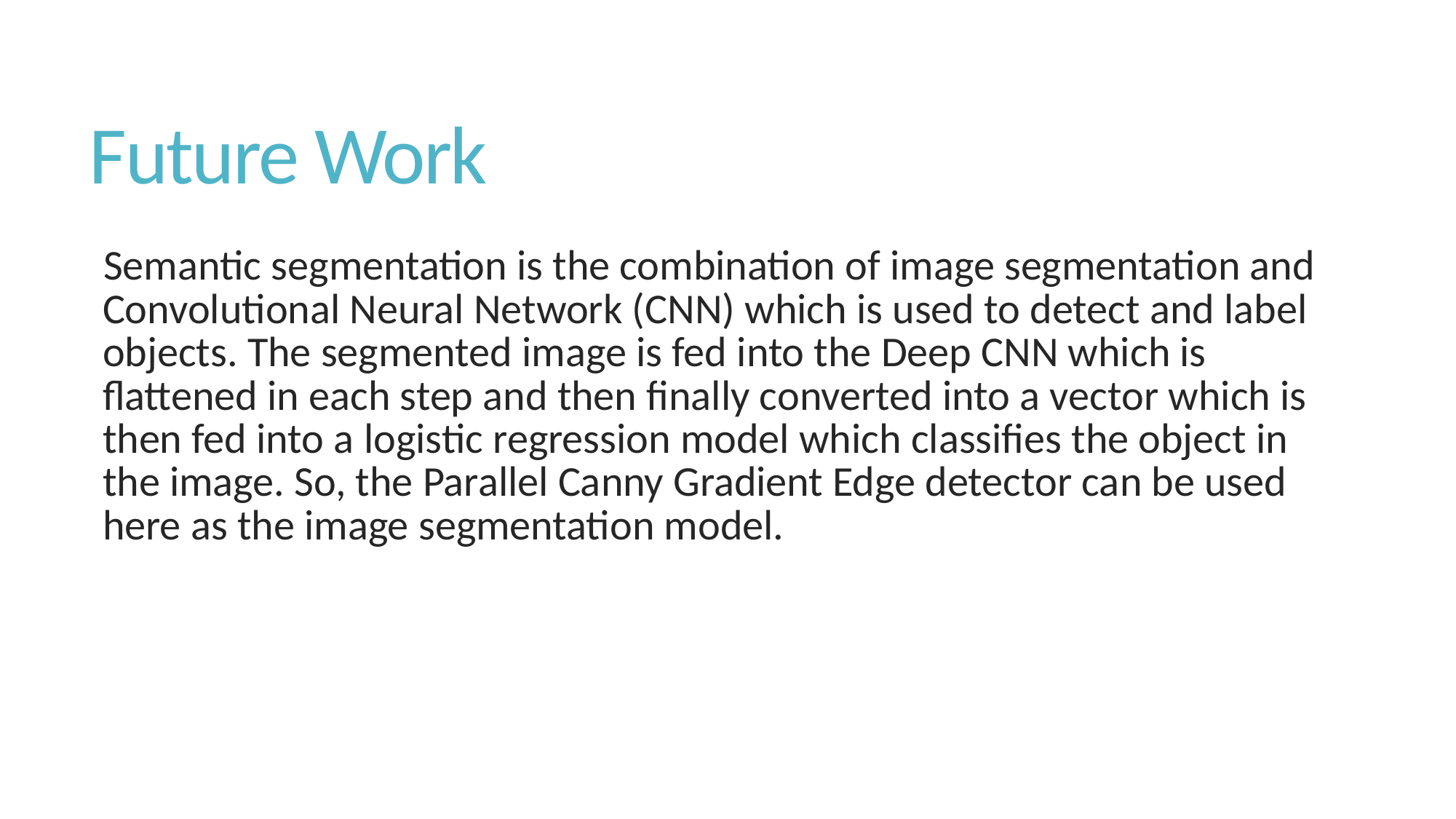

# Future Work
Semantic segmentation is the combination of image segmentation and Convolutional Neural Network (CNN) which is used to detect and label objects. The segmented image is fed into the Deep CNN which is flattened in each step and then finally converted into a vector which is then fed into a logistic regression model which classifies the object in the image. So, the Parallel Canny Gradient Edge detector can be used here as the image segmentation model.